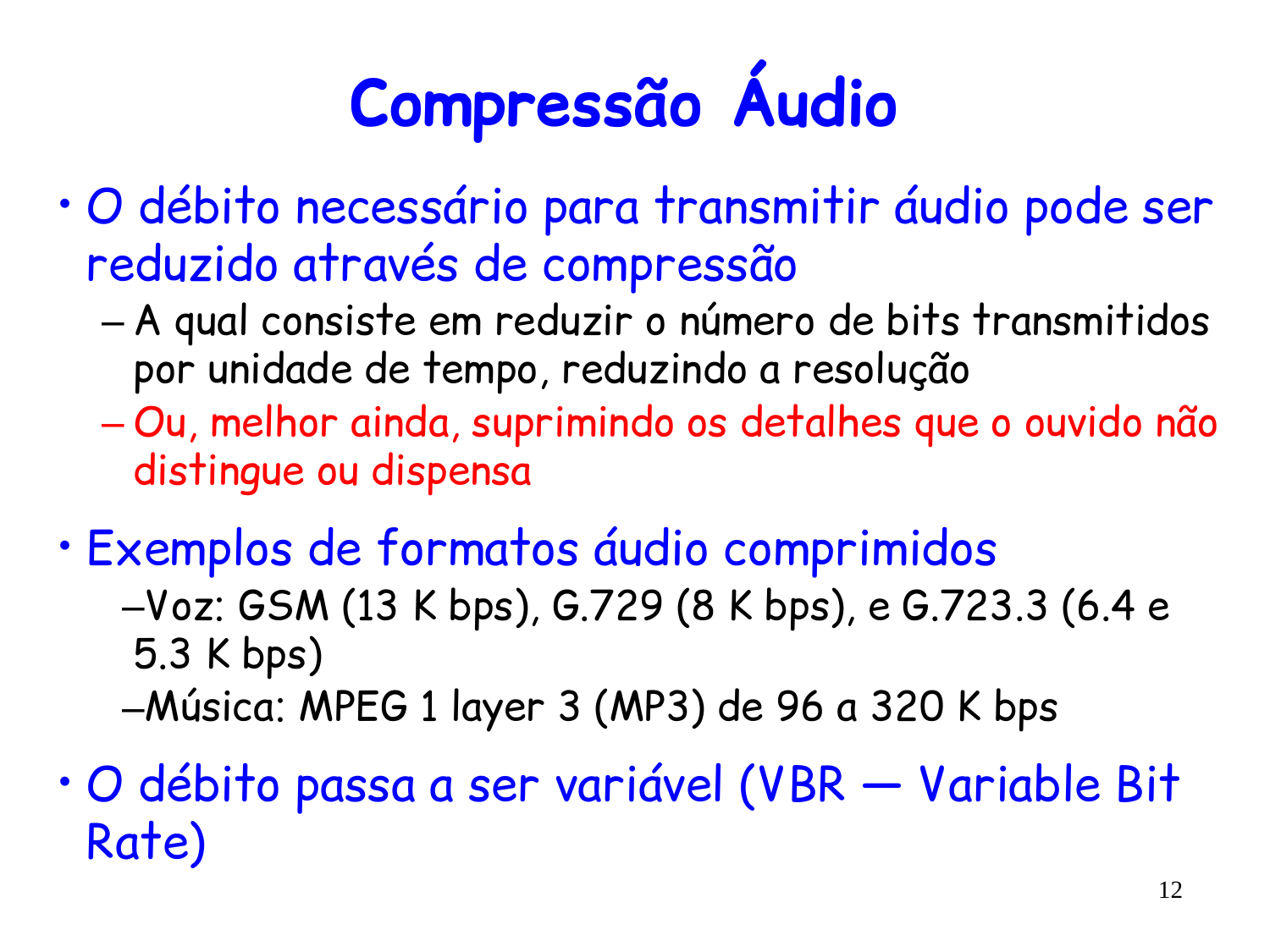

# Compressão Áudio
O débito necessário para transmitir áudio pode ser reduzido através de compressão
A qual consiste em reduzir o número de bits transmitidos por unidade de tempo, reduzindo a resolução
Ou, melhor ainda, suprimindo os detalhes que o ouvido não distingue ou dispensa
Exemplos de formatos áudio comprimidos
Voz: GSM (13 K bps), G.729 (8 K bps), e G.723.3 (6.4 e 5.3 K bps)
Música: MPEG 1 layer 3 (MP3) de 96 a 320 K bps
O débito passa a ser variável (VBR — Variable Bit Rate)
12